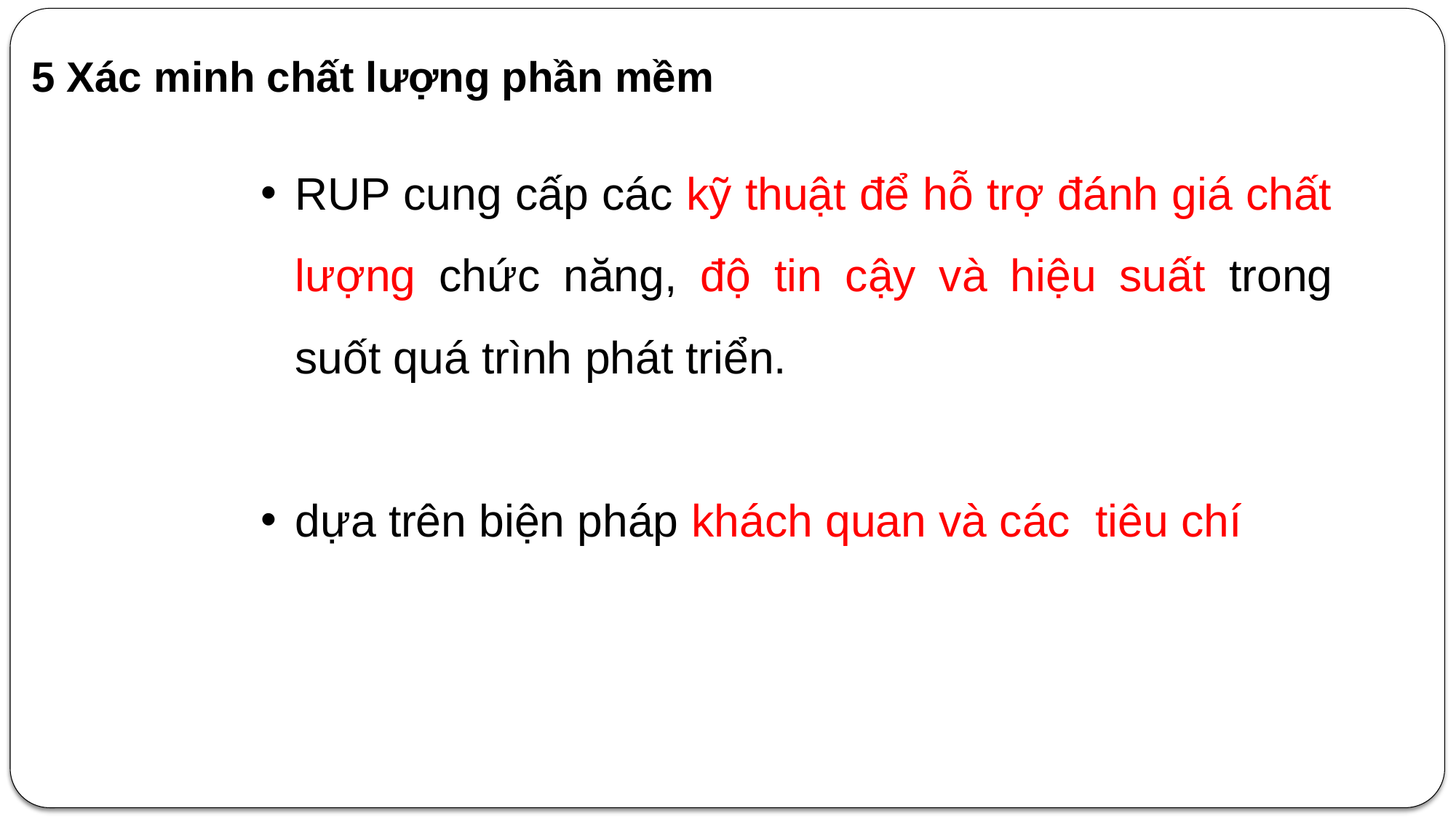

5 Xác minh chất lượng phần mềm
RUP cung cấp các kỹ thuật để hỗ trợ đánh giá chất lượng chức năng, độ tin cậy và hiệu suất trong suốt quá trình phát triển.

dựa trên biện pháp khách quan và các  tiêu chí